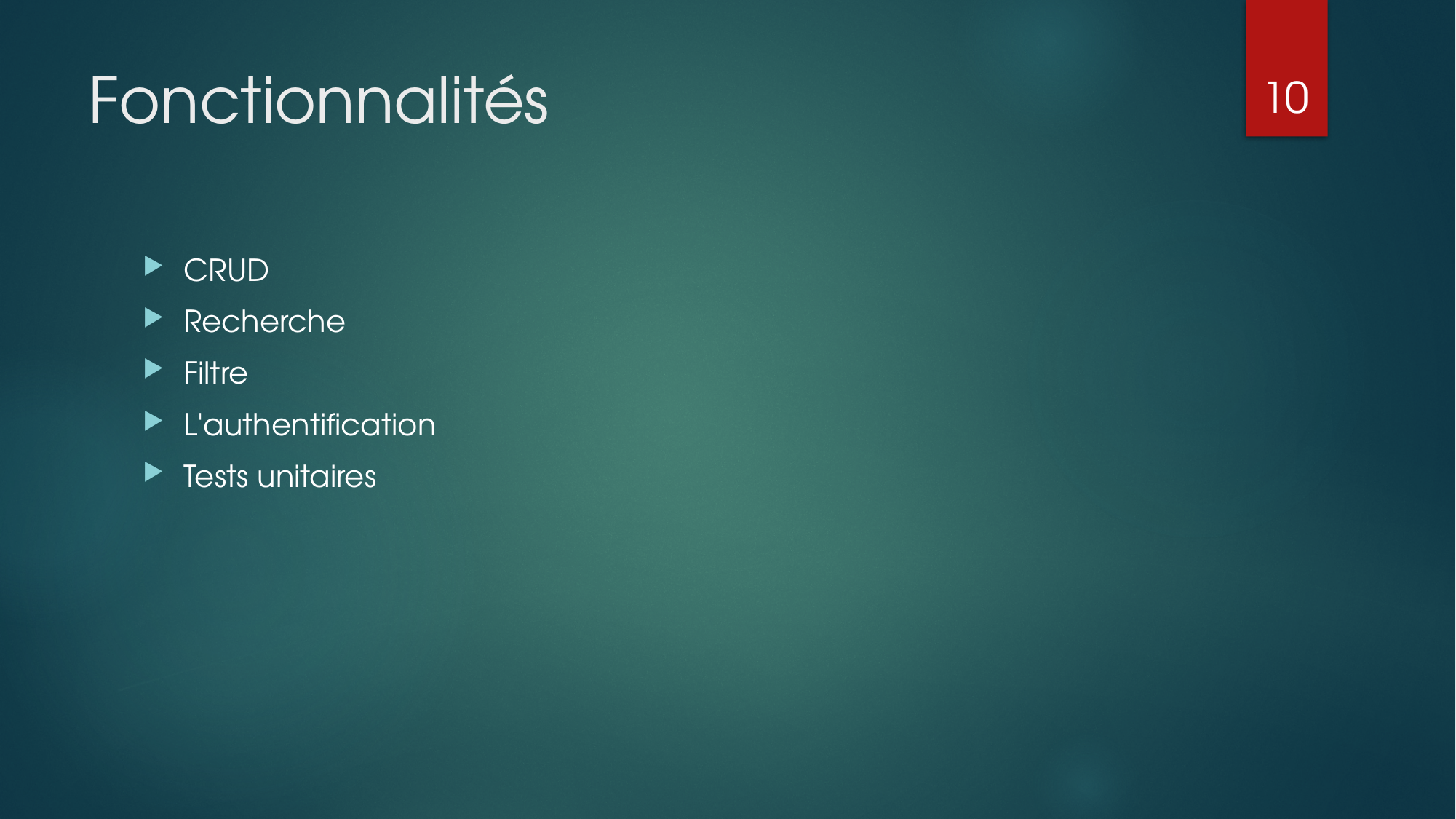

10
# Fonctionnalités
CRUD
Recherche
Filtre
L'authentification
Tests unitaires